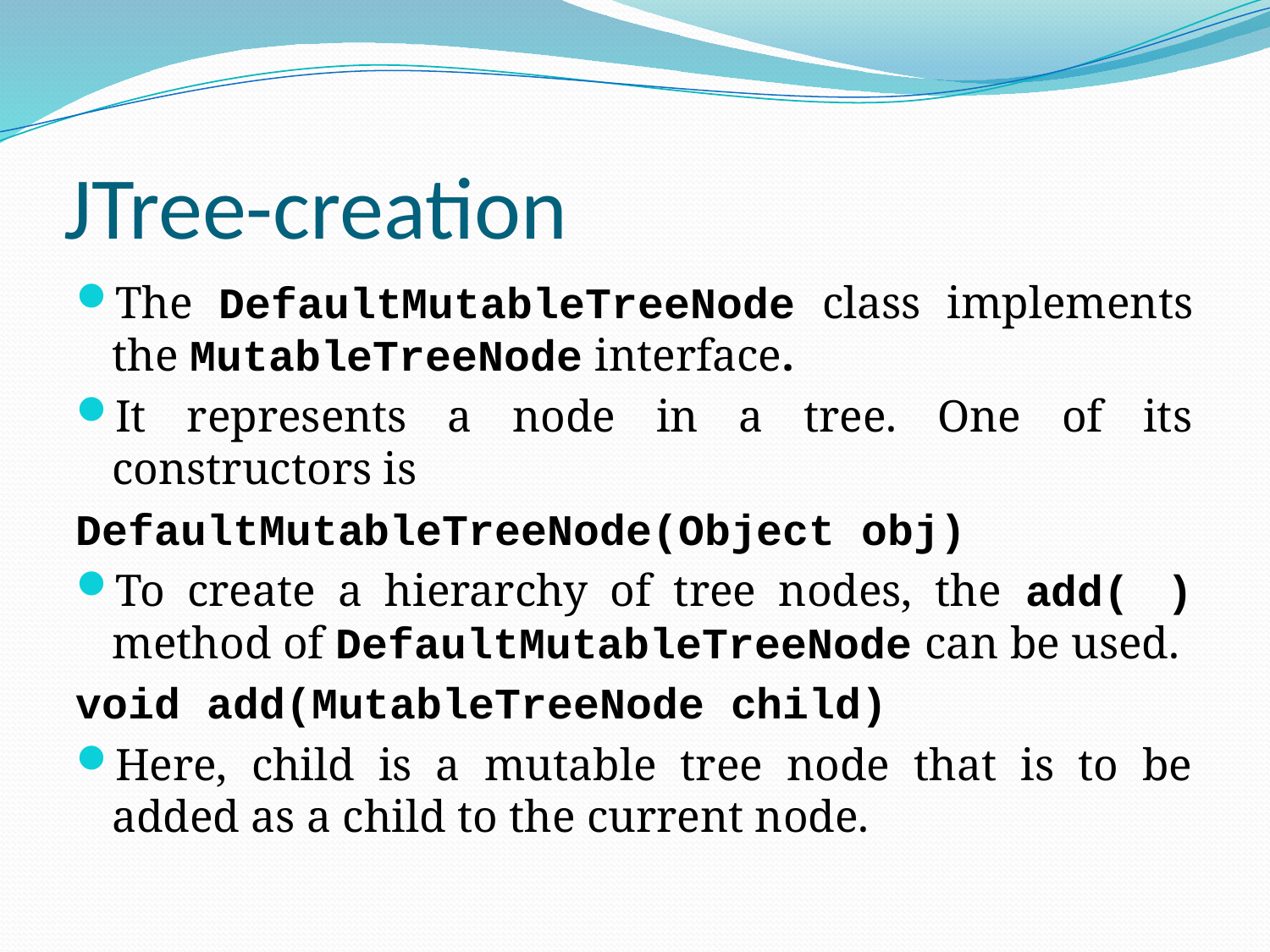

# JTree-creation
The DefaultMutableTreeNode class implements the MutableTreeNode interface.
It represents a node in a tree. One of its constructors is
DefaultMutableTreeNode(Object obj)
To create a hierarchy of tree nodes, the add( ) method of DefaultMutableTreeNode can be used.
void add(MutableTreeNode child)
Here, child is a mutable tree node that is to be added as a child to the current node.